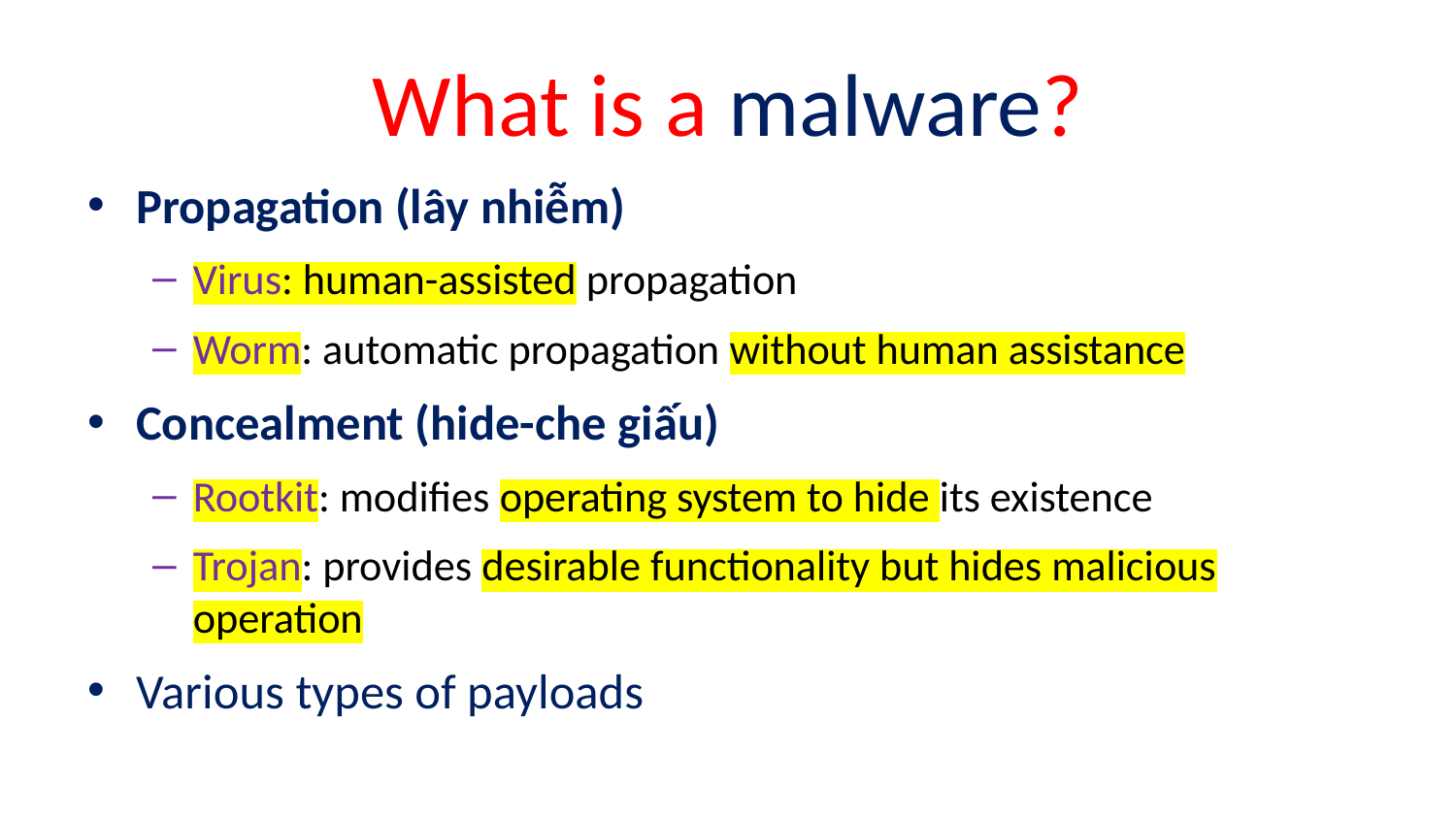

# What is a malware?
Propagation (lây nhiễm)
Virus: human-assisted propagation
Worm: automatic propagation without human assistance
Concealment (hide-che giấu)
Rootkit: modifies operating system to hide its existence
Trojan: provides desirable functionality but hides malicious operation
Various types of payloads